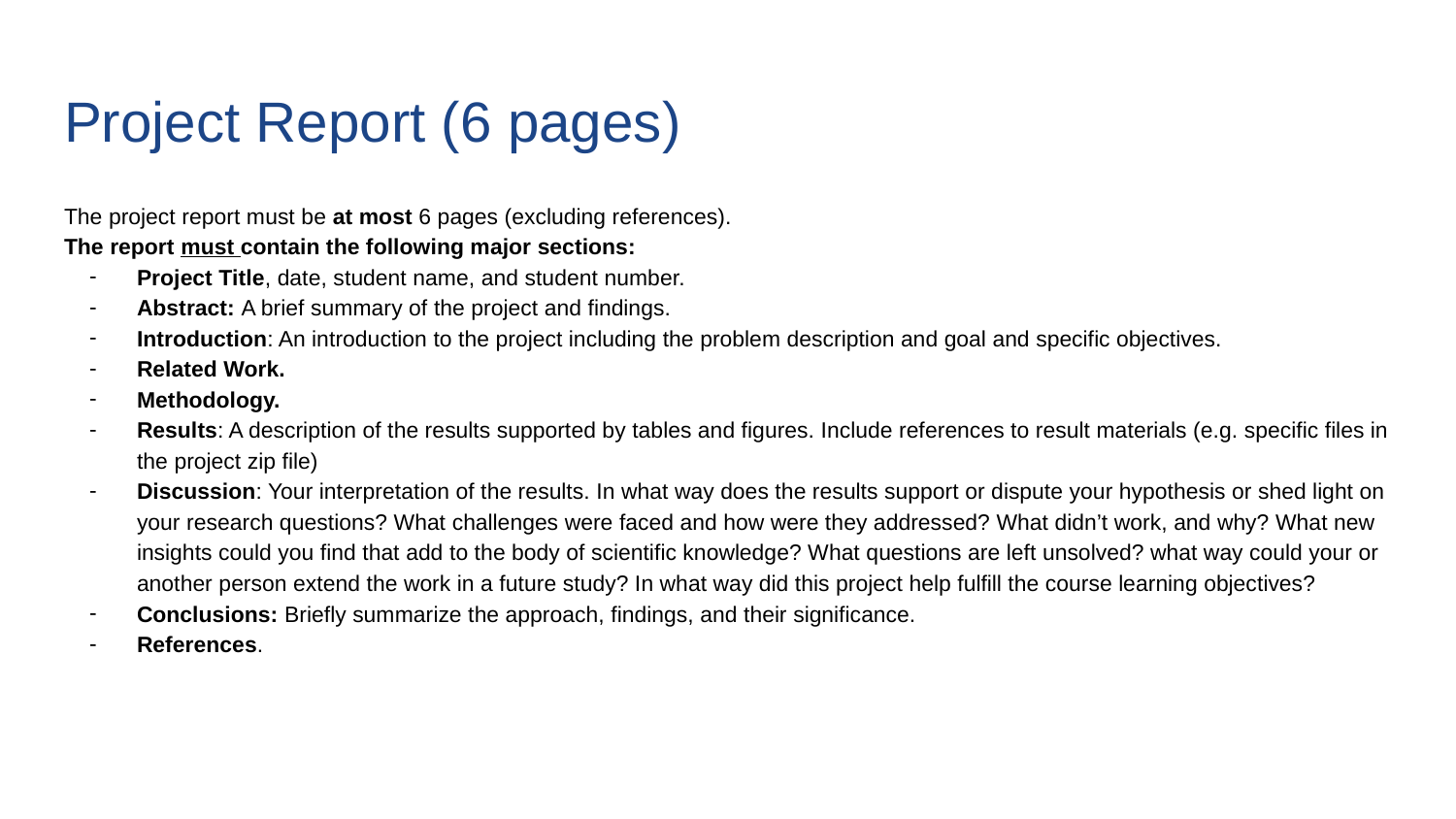

# Project Report (6 pages)
The project report must be at most 6 pages (excluding references).
The report must contain the following major sections:
Project Title, date, student name, and student number.
Abstract: A brief summary of the project and findings.
Introduction: An introduction to the project including the problem description and goal and specific objectives.
Related Work.
Methodology.
Results: A description of the results supported by tables and figures. Include references to result materials (e.g. specific files in the project zip file)
Discussion: Your interpretation of the results. In what way does the results support or dispute your hypothesis or shed light on your research questions? What challenges were faced and how were they addressed? What didn’t work, and why? What new insights could you find that add to the body of scientific knowledge? What questions are left unsolved? what way could your or another person extend the work in a future study? In what way did this project help fulfill the course learning objectives?
Conclusions: Briefly summarize the approach, findings, and their significance.
References.